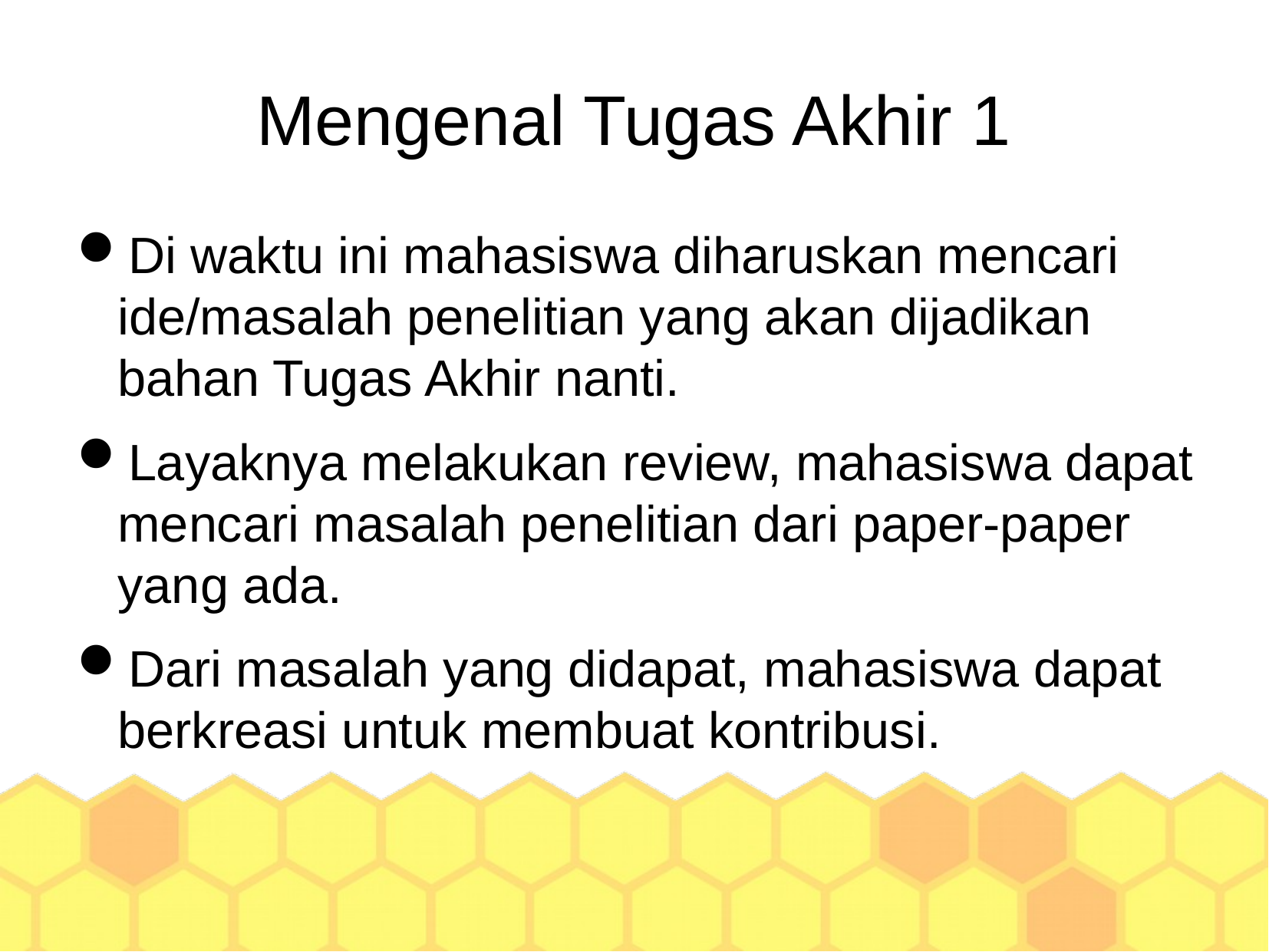

Mengenal Tugas Akhir 1
Di waktu ini mahasiswa diharuskan mencari ide/masalah penelitian yang akan dijadikan bahan Tugas Akhir nanti.
Layaknya melakukan review, mahasiswa dapat mencari masalah penelitian dari paper-paper yang ada.
Dari masalah yang didapat, mahasiswa dapat berkreasi untuk membuat kontribusi.